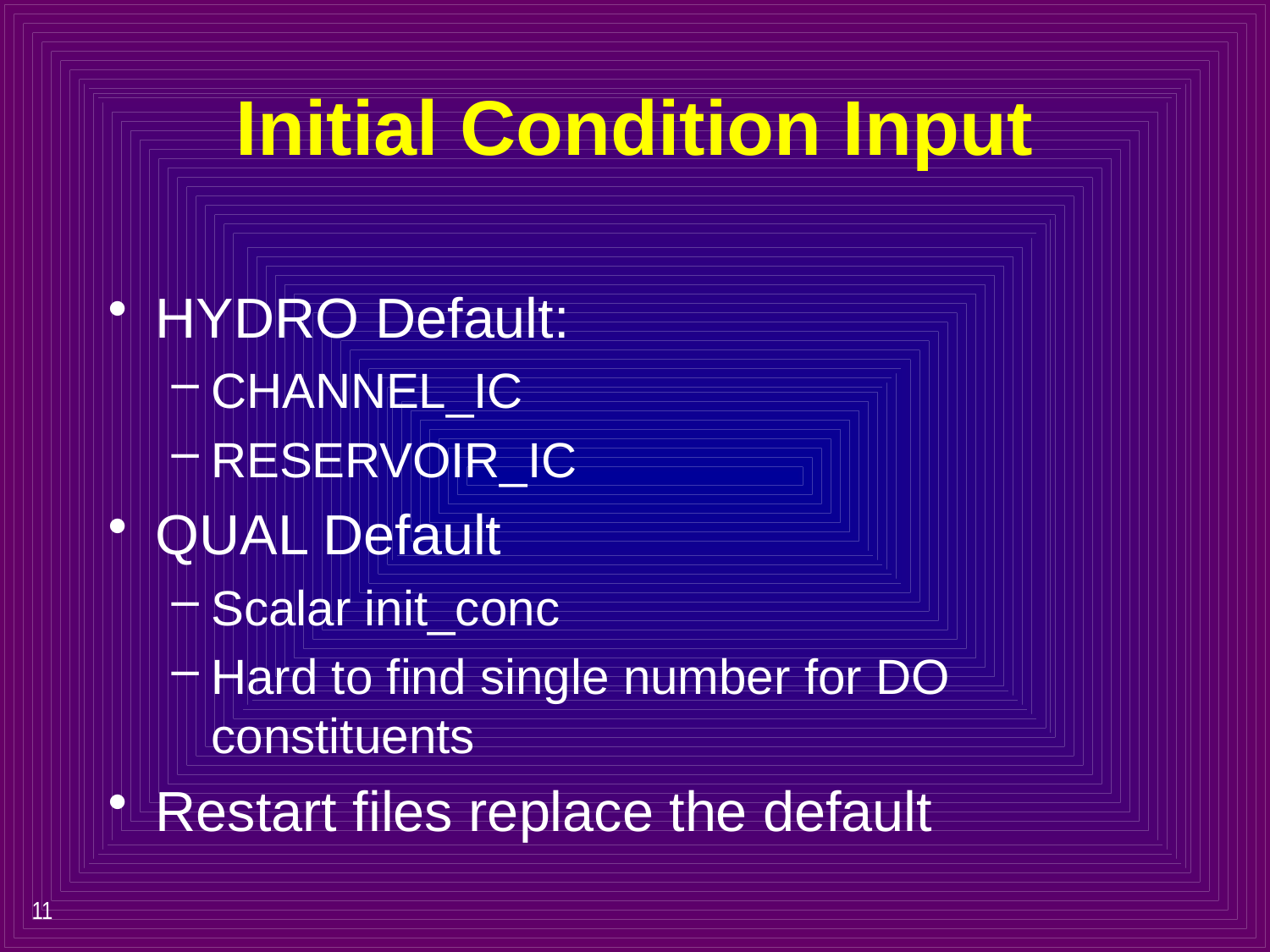

# Initial Condition Input
HYDRO Default:
CHANNEL_IC
RESERVOIR_IC
QUAL Default
Scalar init_conc
Hard to find single number for DO constituents
Restart files replace the default
11